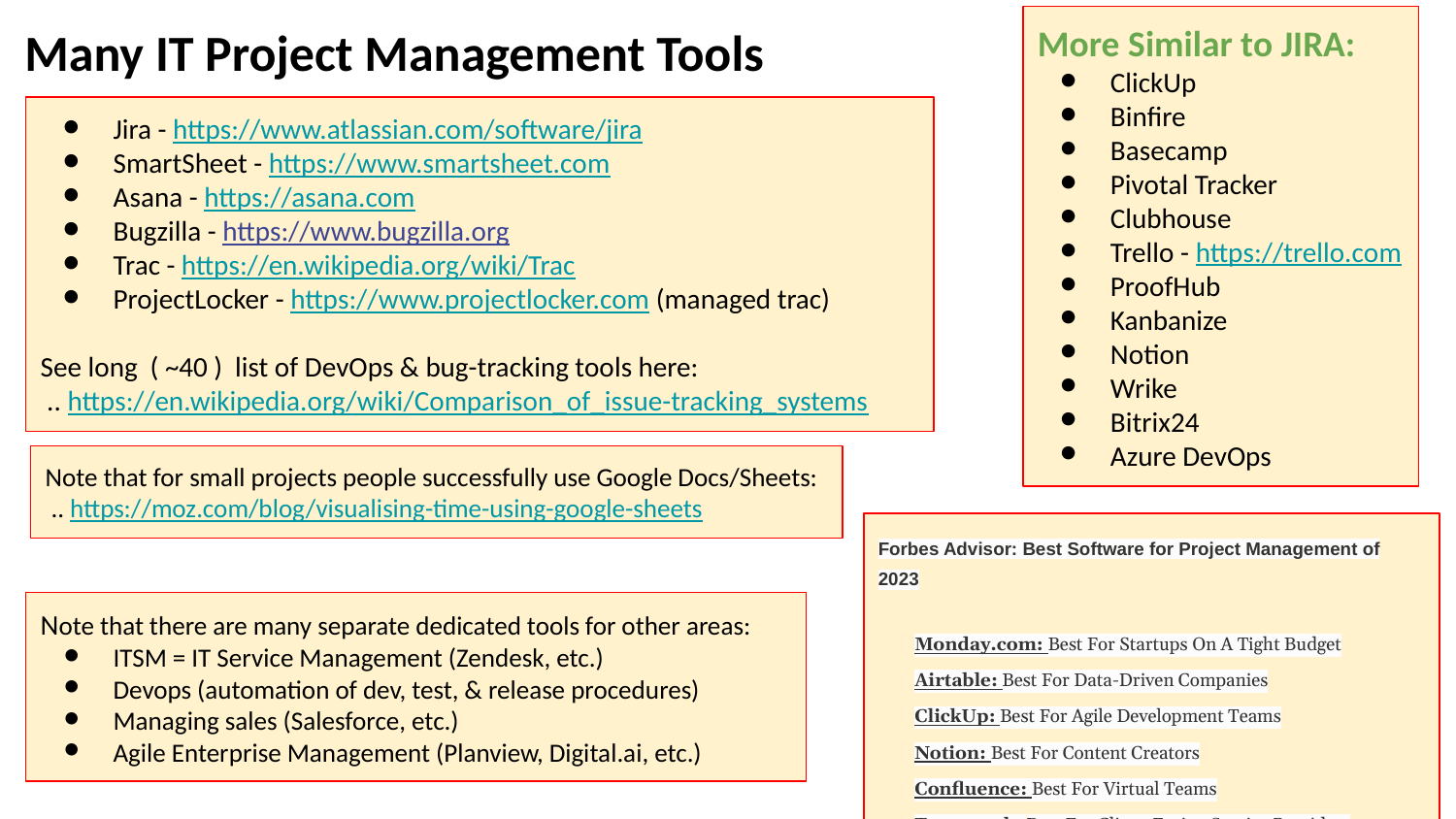

Many IT Project Management Tools
More Similar to JIRA:
ClickUp
Binfire
Basecamp
Pivotal Tracker
Clubhouse
Trello - https://trello.com
ProofHub
Kanbanize
Notion
Wrike
Bitrix24
Azure DevOps
Jira - https://www.atlassian.com/software/jira
SmartSheet - https://www.smartsheet.com
Asana - https://asana.com
Bugzilla - https://www.bugzilla.org
Trac - https://en.wikipedia.org/wiki/Trac
ProjectLocker - https://www.projectlocker.com (managed trac)

See long  ( ~40 )  list of DevOps & bug-tracking tools here:
 .. https://en.wikipedia.org/wiki/Comparison_of_issue-tracking_systems
Note that for small projects people successfully use Google Docs/Sheets:
 .. https://moz.com/blog/visualising-time-using-google-sheets
Forbes Advisor: Best Software for Project Management of 2023
Monday.com: Best For Startups On A Tight Budget
Airtable: Best For Data-Driven Companies
ClickUp: Best For Agile Development Teams
Notion: Best For Content Creators
Confluence: Best For Virtual Teams
Teamwork: Best For Client-Facing Service Providers
Note that there are many separate dedicated tools for other areas:
ITSM = IT Service Management (Zendesk, etc.)
Devops (automation of dev, test, & release procedures)
Managing sales (Salesforce, etc.)
Agile Enterprise Management (Planview, Digital.ai, etc.)